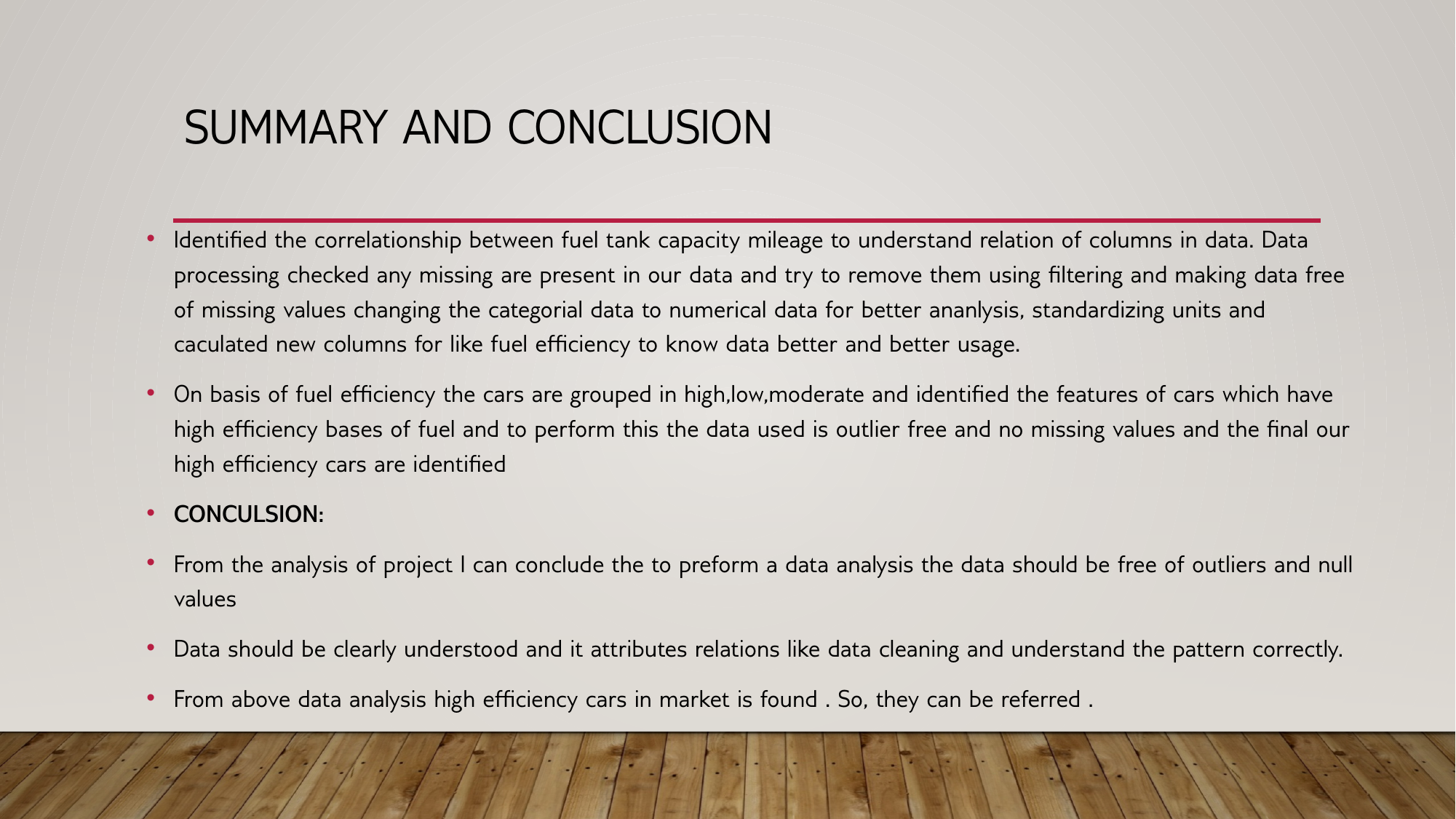

# Summary and conclusion
Identified the correlationship between fuel tank capacity mileage to understand relation of columns in data. Data processing checked any missing are present in our data and try to remove them using filtering and making data free of missing values changing the categorial data to numerical data for better ananlysis, standardizing units and caculated new columns for like fuel efficiency to know data better and better usage.
On basis of fuel efficiency the cars are grouped in high,low,moderate and identified the features of cars which have high efficiency bases of fuel and to perform this the data used is outlier free and no missing values and the final our high efficiency cars are identified
CONCULSION:
From the analysis of project I can conclude the to preform a data analysis the data should be free of outliers and null values
Data should be clearly understood and it attributes relations like data cleaning and understand the pattern correctly.
From above data analysis high efficiency cars in market is found . So, they can be referred .